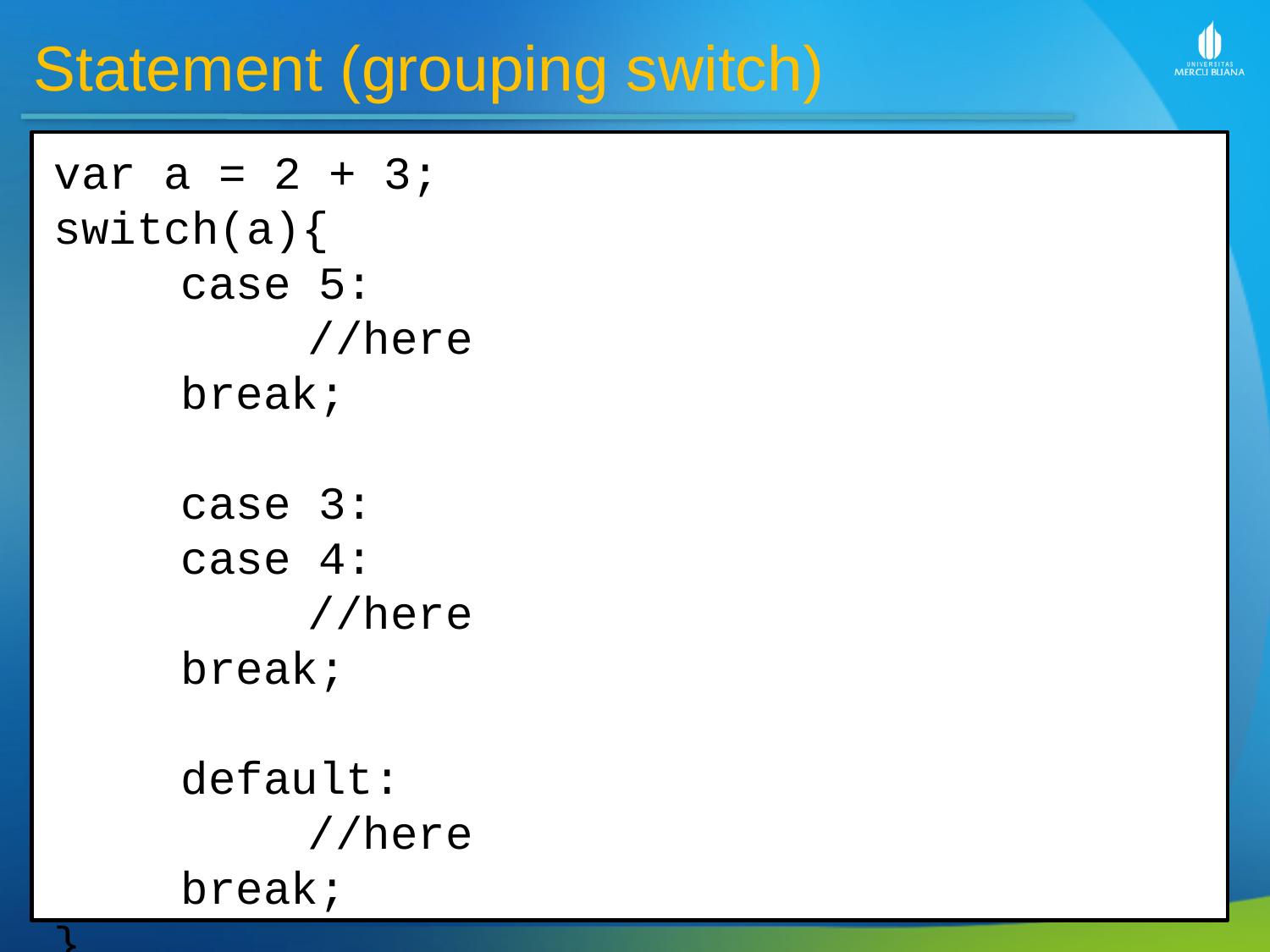

Statement (grouping switch)

var a = 2 + 3;
switch(a){
	case 5:
		//here
	break;

	case 3:
	case 4:
		//here
	break;

	default:
		//here
	break;
}